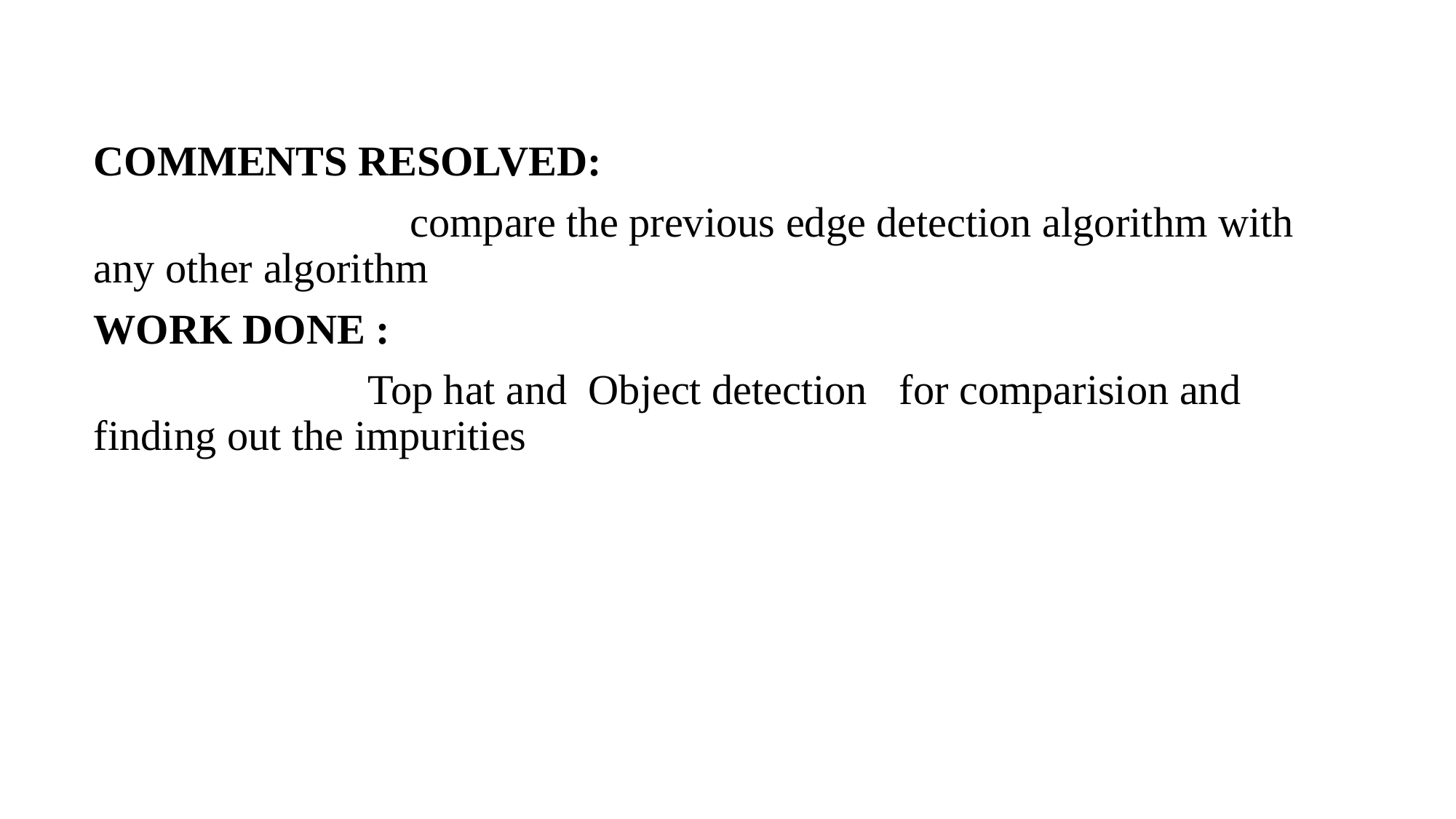

COMMENTS RESOLVED:
                              compare the previous edge detection algorithm with any other algorithm
WORK DONE :
                          Top hat and  Object detection   for comparision and finding out the impurities